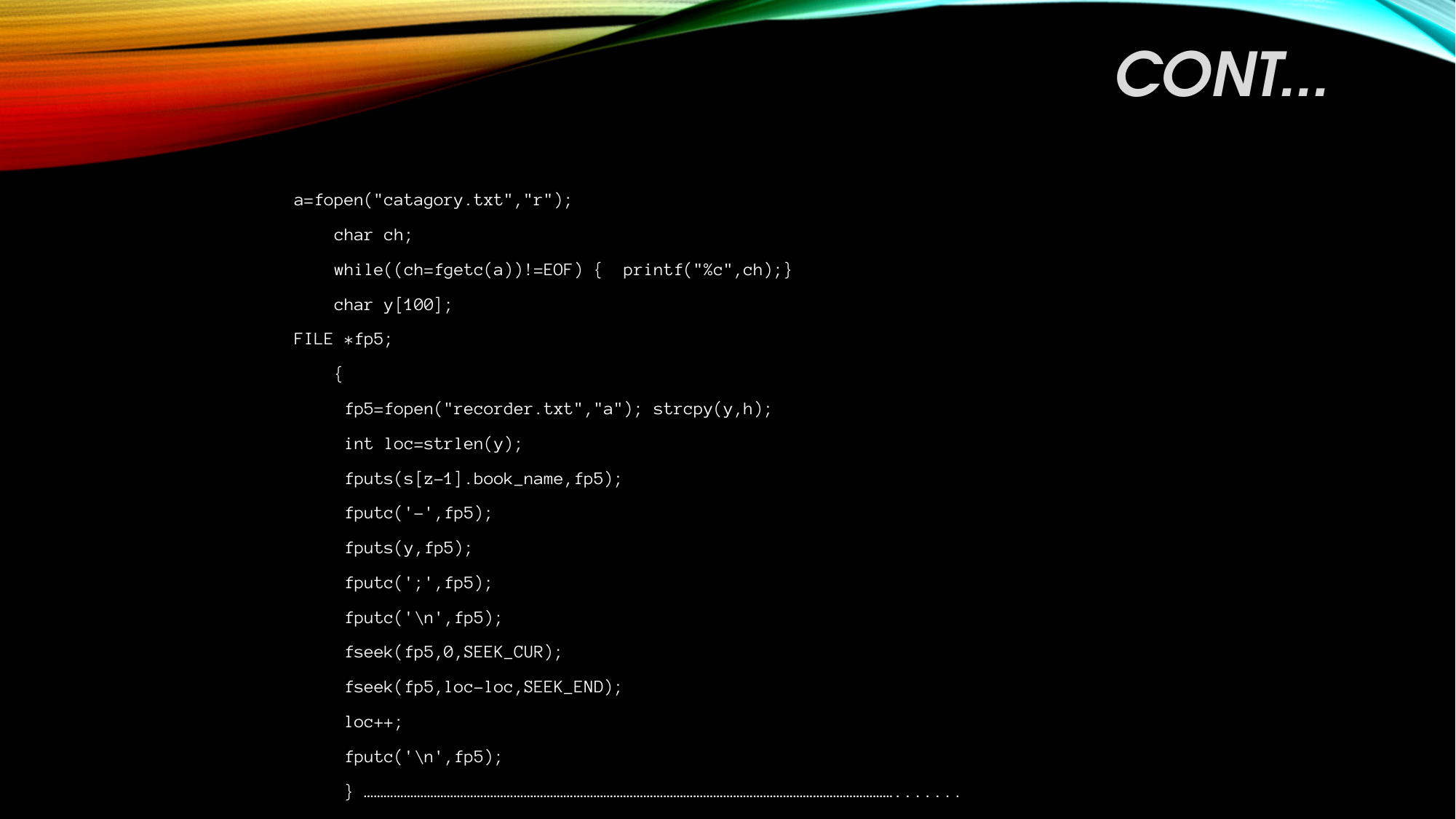

# Cont...
a=fopen("catagory.txt","r");
    char ch;
    while((ch=fgetc(a))!=EOF) {  printf("%c",ch);}
    char y[100];
FILE *fp5;
    {
     fp5=fopen("recorder.txt","a"); strcpy(y,h);
     int loc=strlen(y);
     fputs(s[z-1].book_name,fp5);
     fputc('-',fp5);
     fputs(y,fp5);
     fputc(';',fp5);
     fputc('\n',fp5);
     fseek(fp5,0,SEEK_CUR);
     fseek(fp5,loc-loc,SEEK_END);
     loc++;
     fputc('\n',fp5);
     } …………………………………………………………………………………………………………………………………………….......